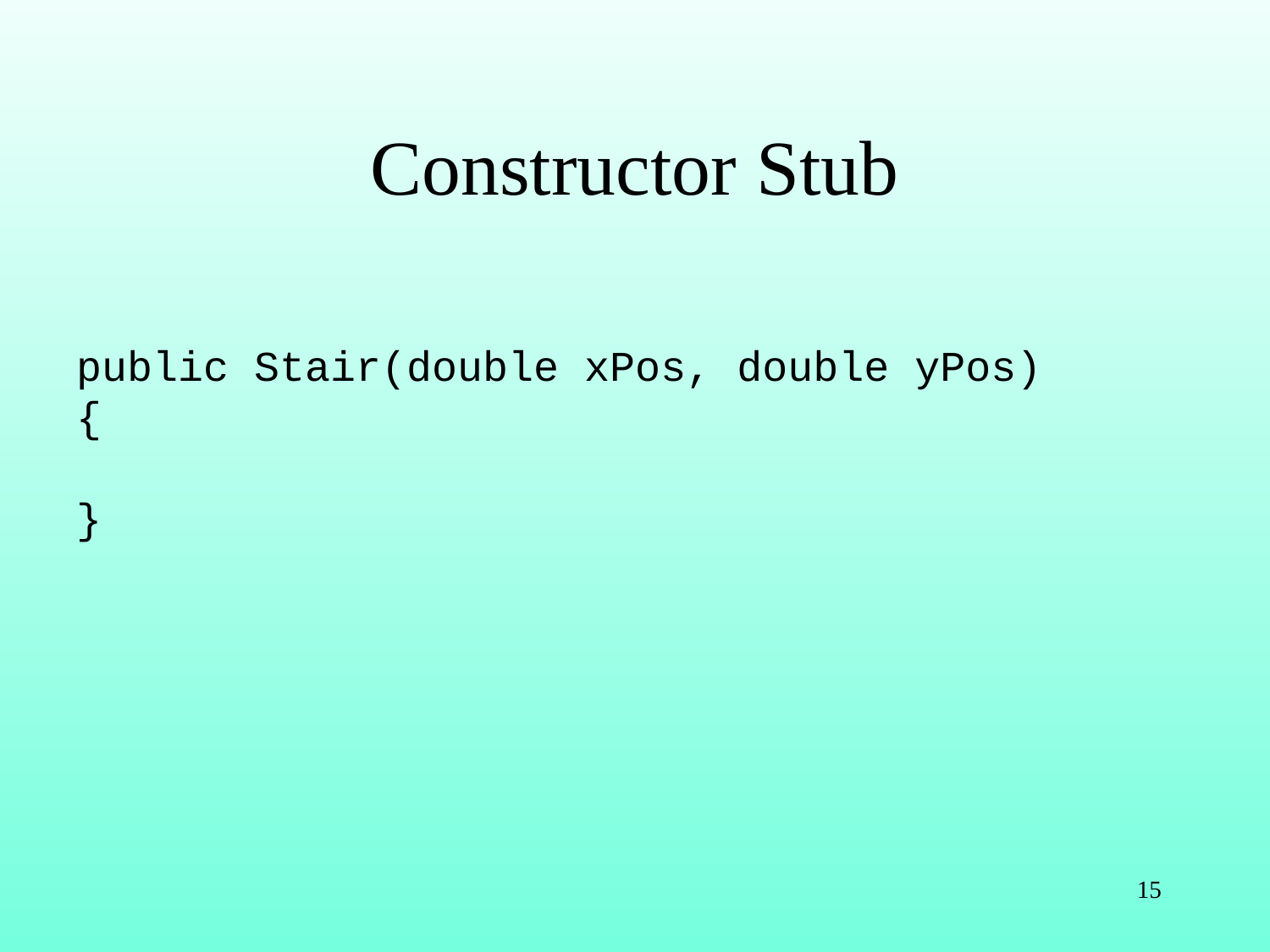

# Constructor Stub
public Stair(double xPos, double yPos)
{

}
15